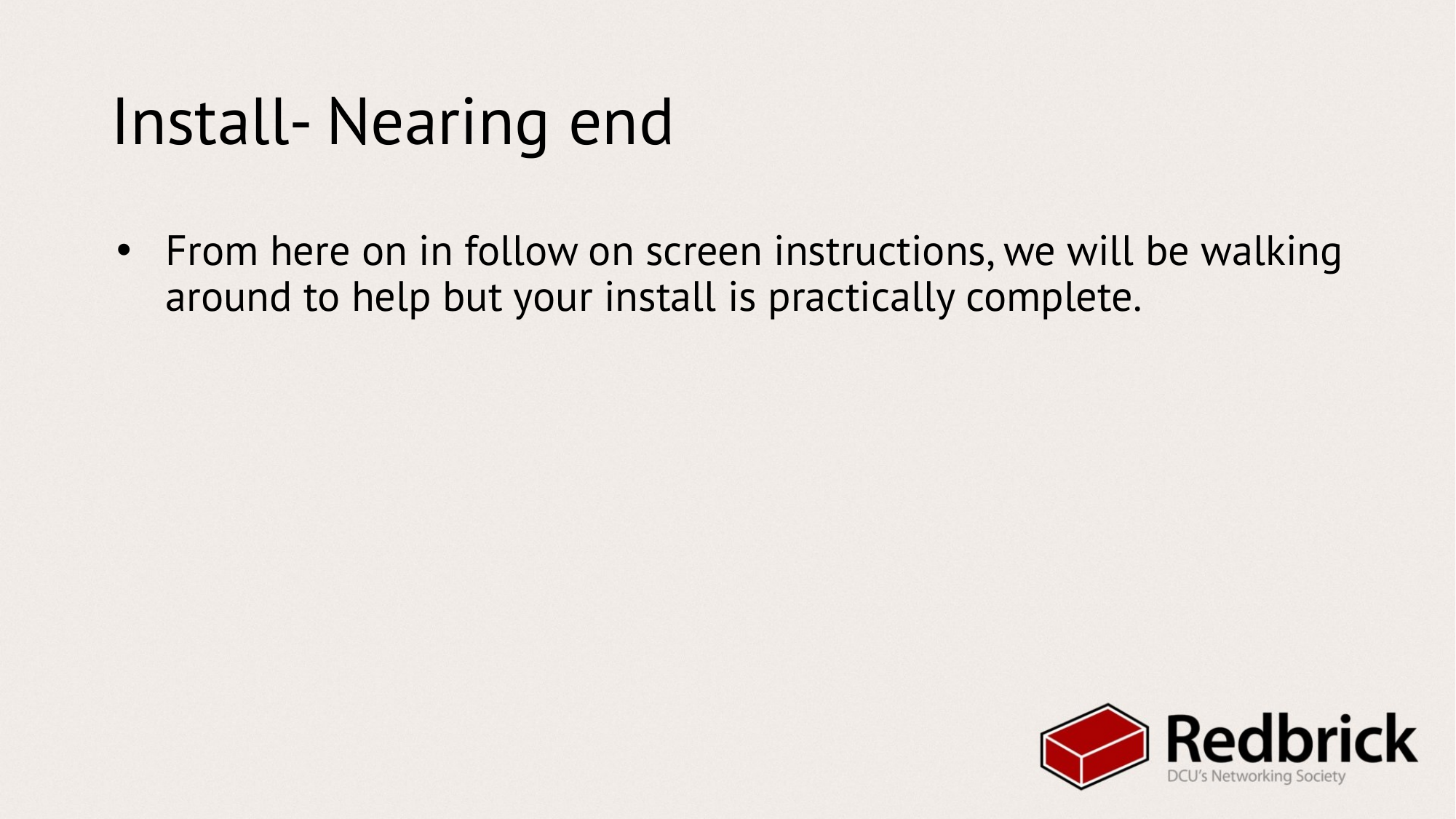

# Install- Nearing end
From here on in follow on screen instructions, we will be walking around to help but your install is practically complete.